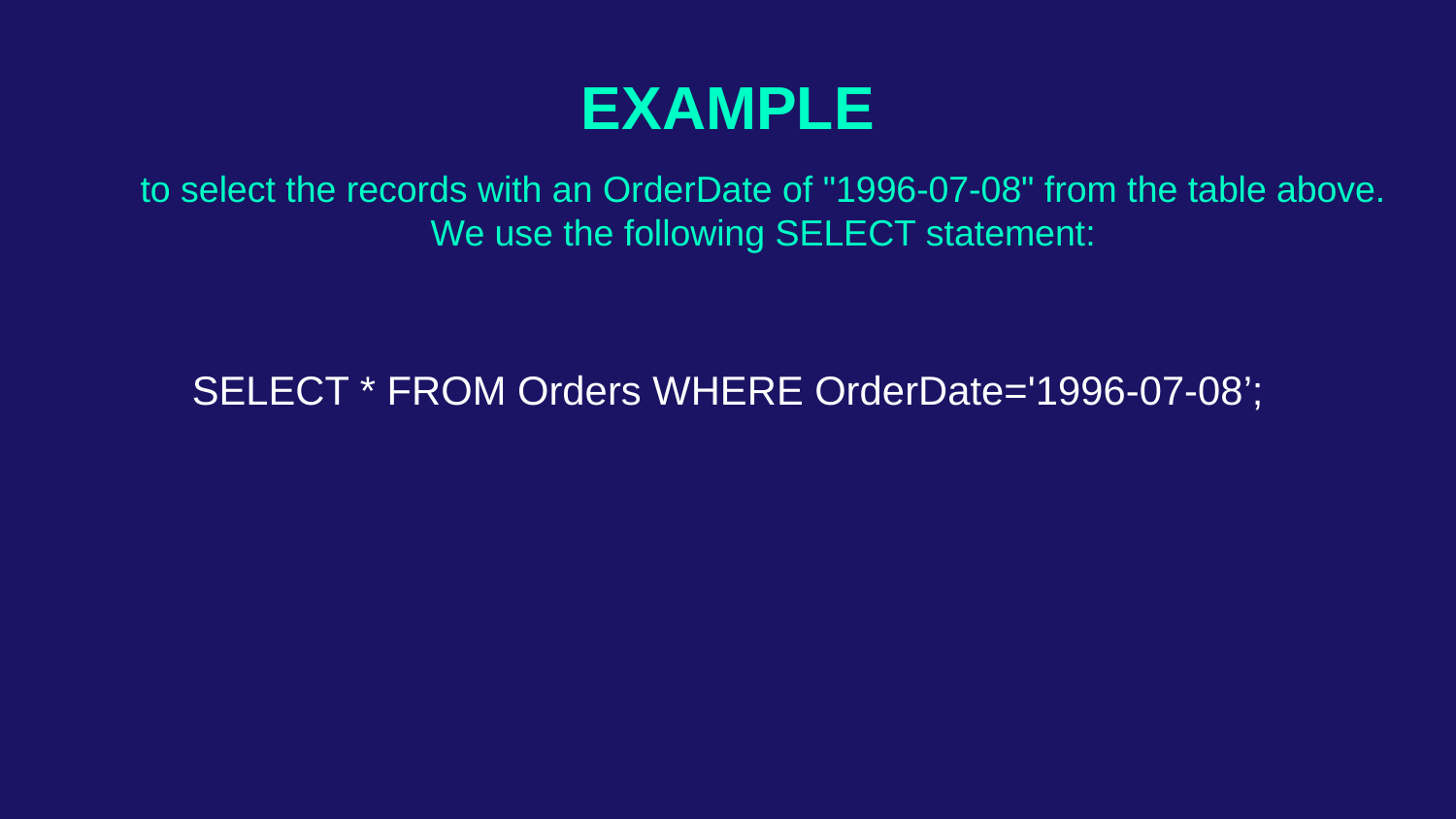

# EXAMPLE
to select the records with an OrderDate of "1996-07-08" from the table above.
We use the following SELECT statement:
SELECT * FROM Orders WHERE OrderDate='1996-07-08’;